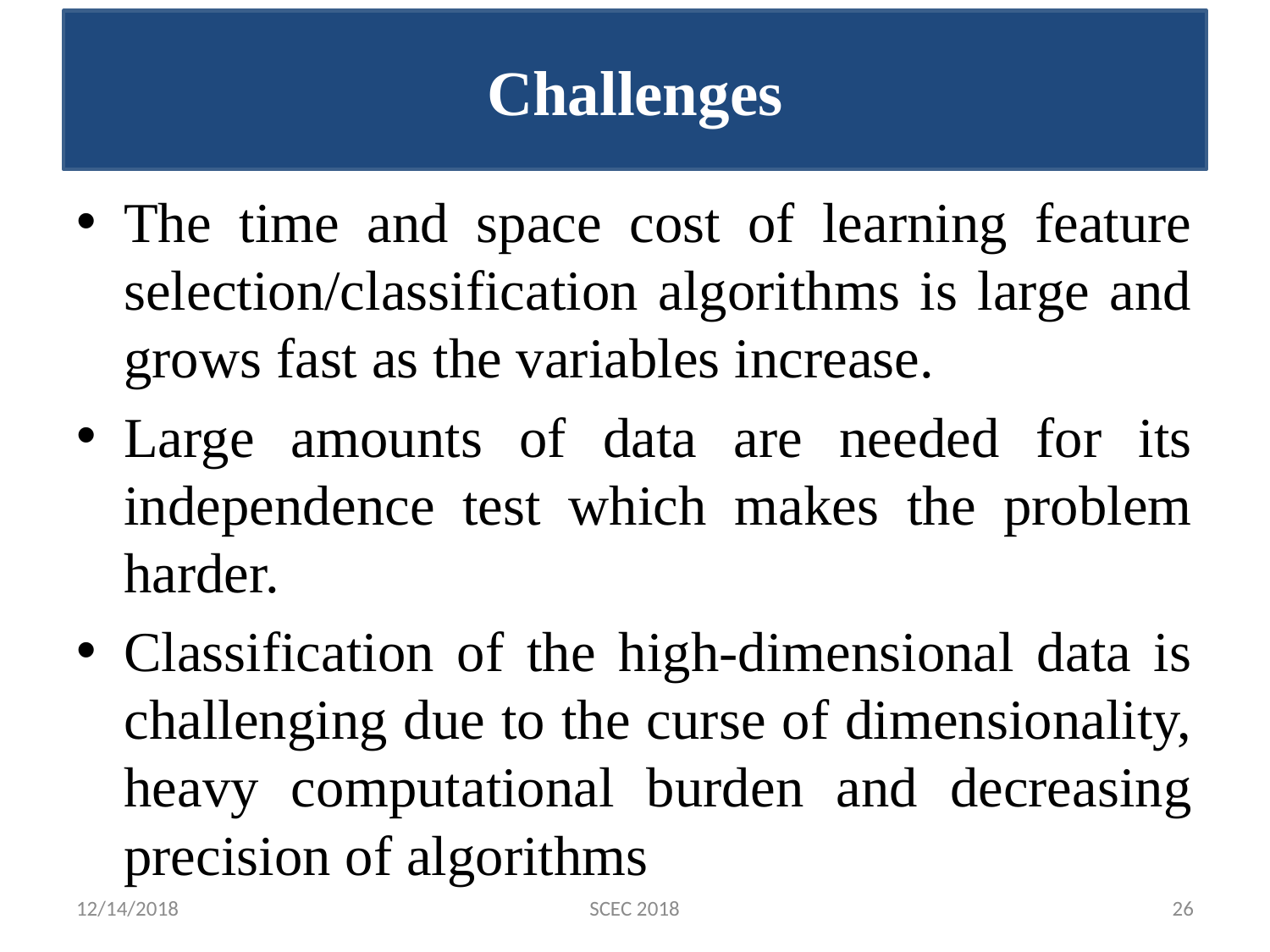

# Challenges
The time and space cost of learning feature selection/classification algorithms is large and grows fast as the variables increase.
Large amounts of data are needed for its independence test which makes the problem harder.
Classification of the high-dimensional data is challenging due to the curse of dimensionality, heavy computational burden and decreasing precision of algorithms

12/14/2018
SCEC 2018
26